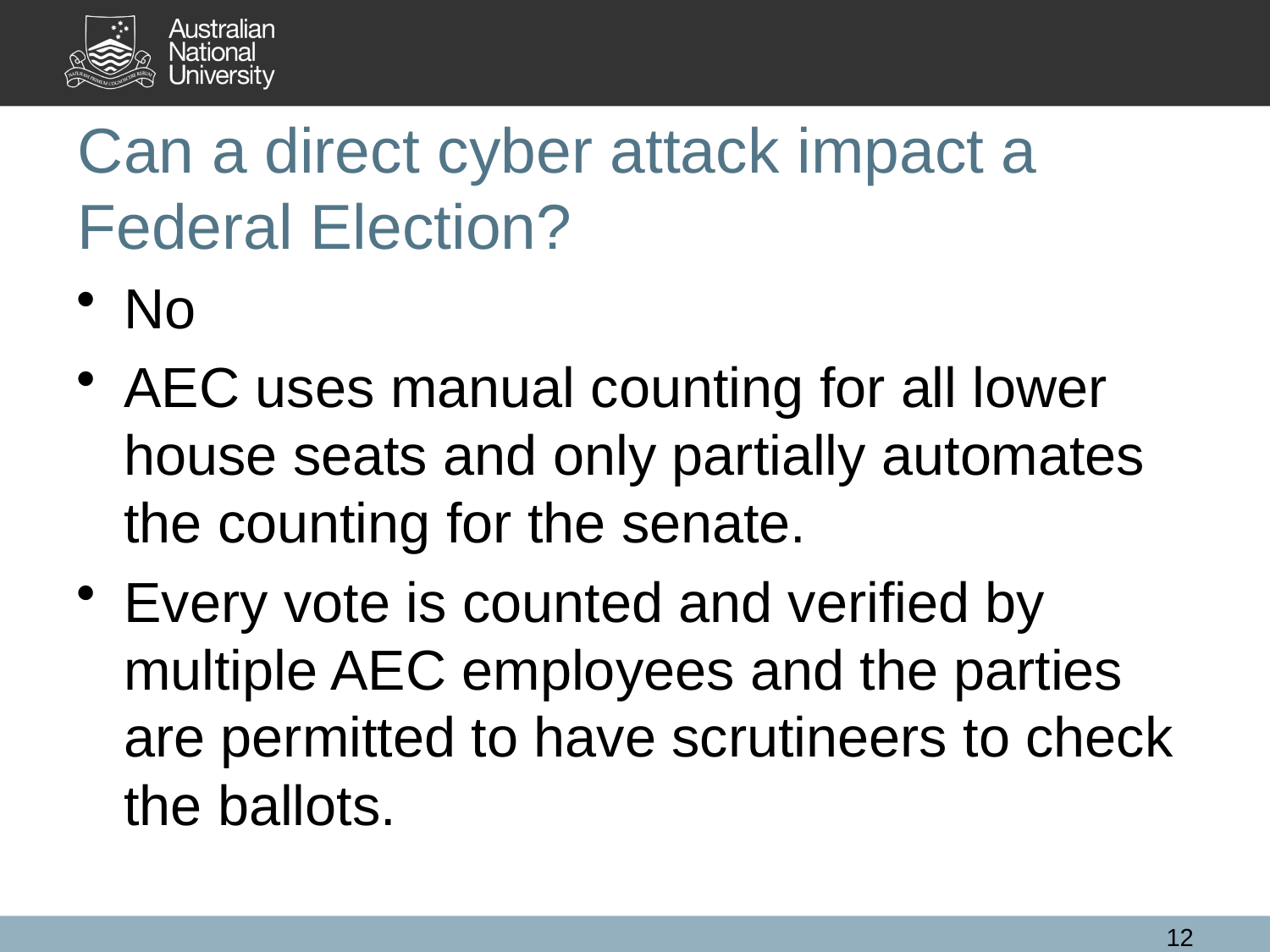

# Can a direct cyber attack impact a Federal Election?
No
AEC uses manual counting for all lower house seats and only partially automates the counting for the senate.
Every vote is counted and verified by multiple AEC employees and the parties are permitted to have scrutineers to check the ballots.
12